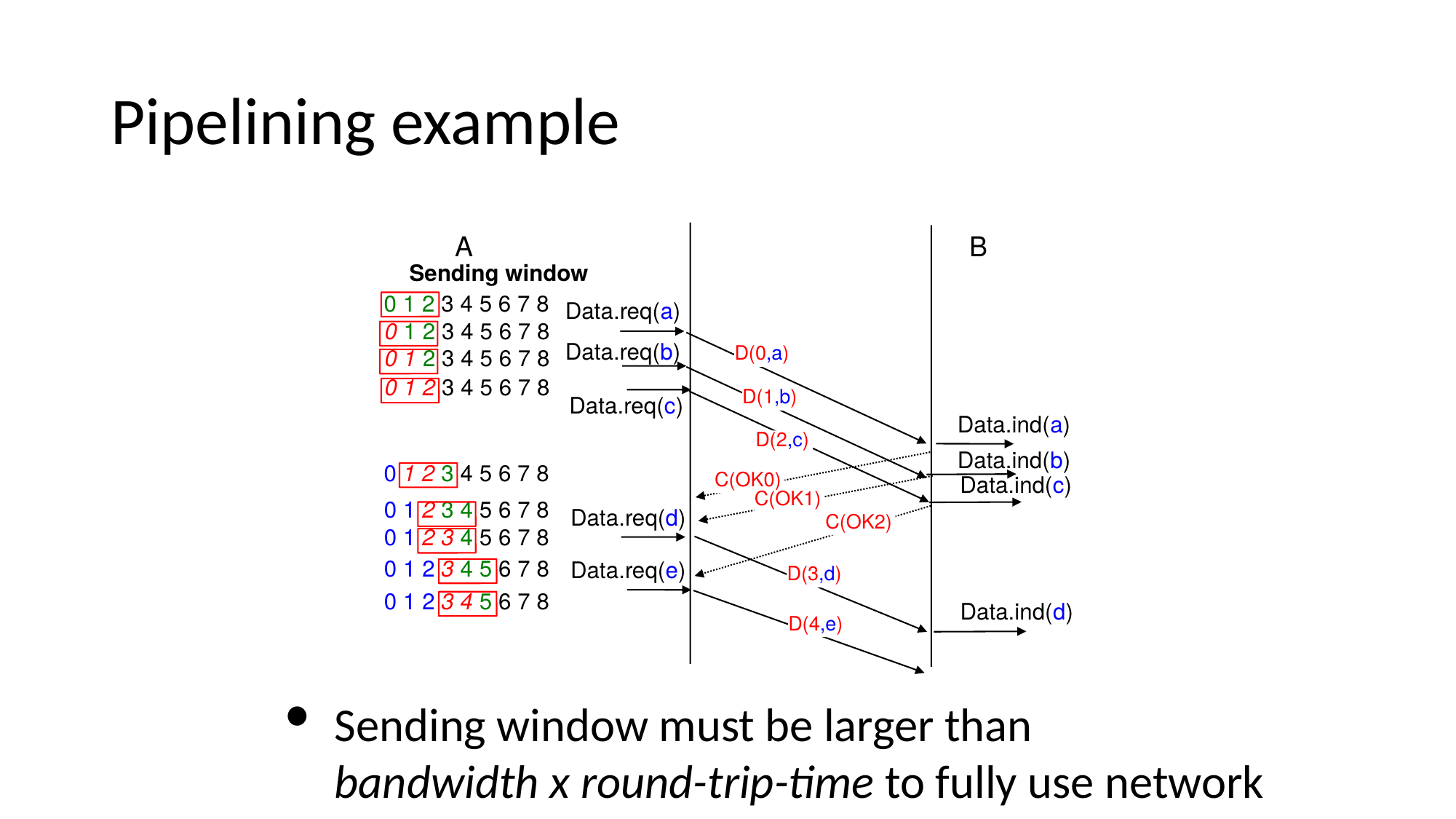

# Pipelining example

A                                                                 B
Sending window

0 1 2 3 4 5 6 7 8
Data.req(a)

D(0,a)
Data.ind(a)

0 1 2 3 4 5 6 7 8
Data.req(b)
0 1 2 3 4 5 6 7 8

D(1,b)
Data.ind(b)

0 1 2 3 4 5 6 7 8

Data.req(c)

D(2,c)
Data.ind(c)

C(OK0)
0 1 2 3 4 5 6 7 8

C(OK1)
0 1 2 3 4 5 6 7 8

C(OK2)
Data.req(d)
0 1 2 3 4 5 6 7 8

D(3,d)
Data.ind(d)

0 1 2 3 4 5 6 7 8

Data.req(e)

0 1 2 3 4 5 6 7 8

D(4,e)
Sending window must be larger than
bandwidth x round-trip-time to fully use network